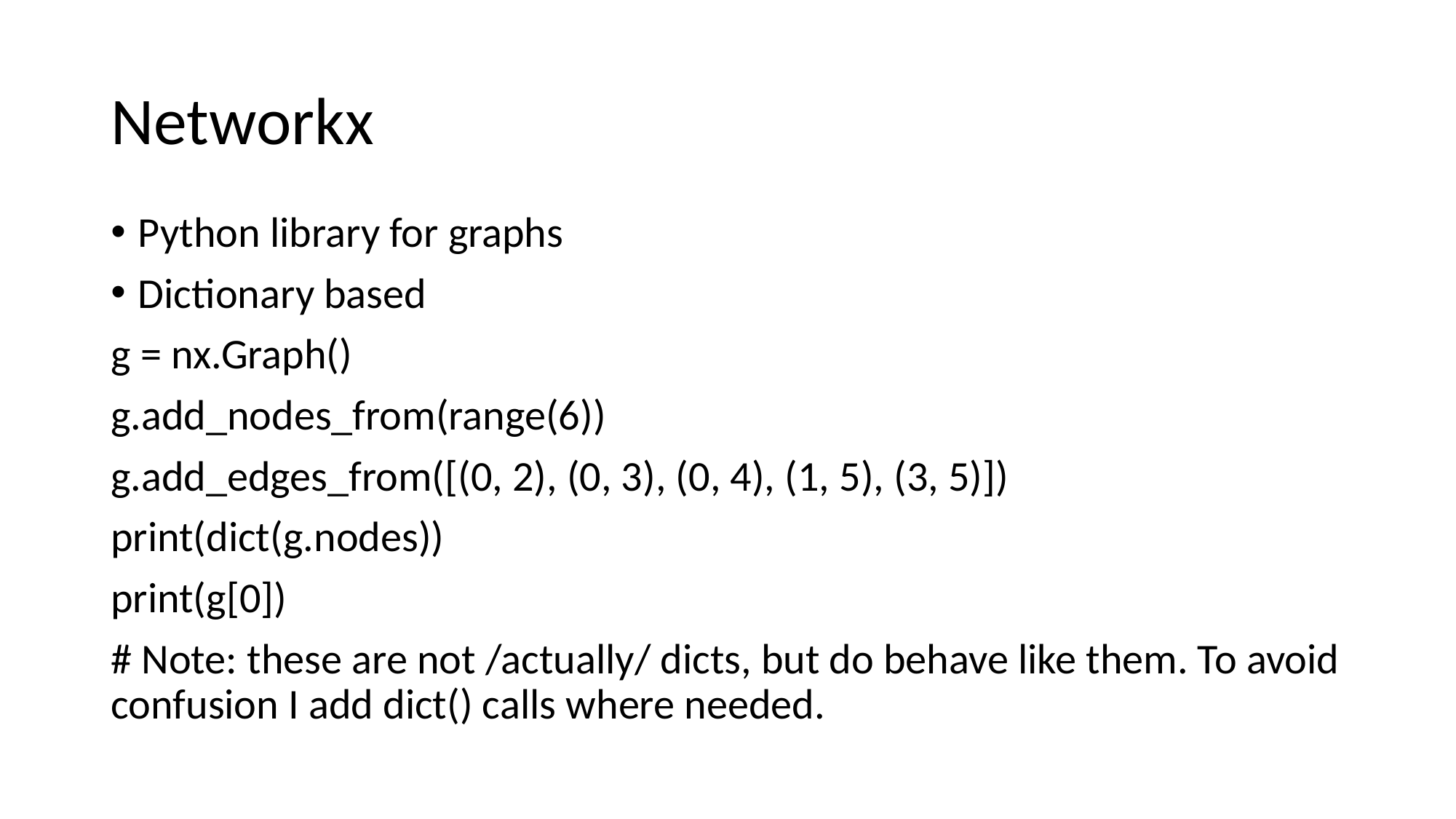

# Networkx
Python library for graphs
Dictionary based
g = nx.Graph()
g.add_nodes_from(range(6))
g.add_edges_from([(0, 2), (0, 3), (0, 4), (1, 5), (3, 5)])
print(dict(g.nodes))
print(g[0])
# Note: these are not /actually/ dicts, but do behave like them. To avoid confusion I add dict() calls where needed.